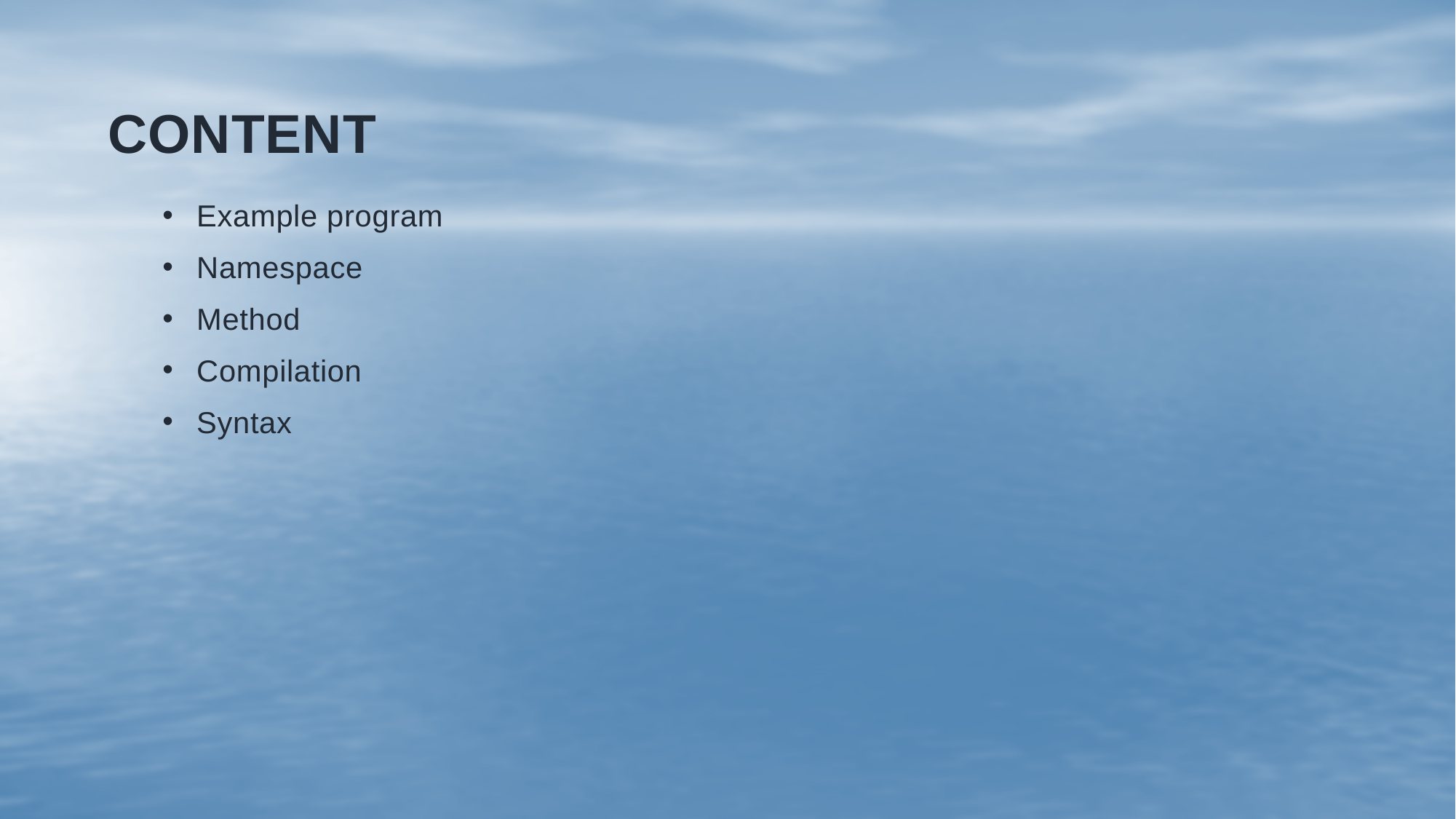

# Content
Example program
Namespace
Method
Compilation
Syntax